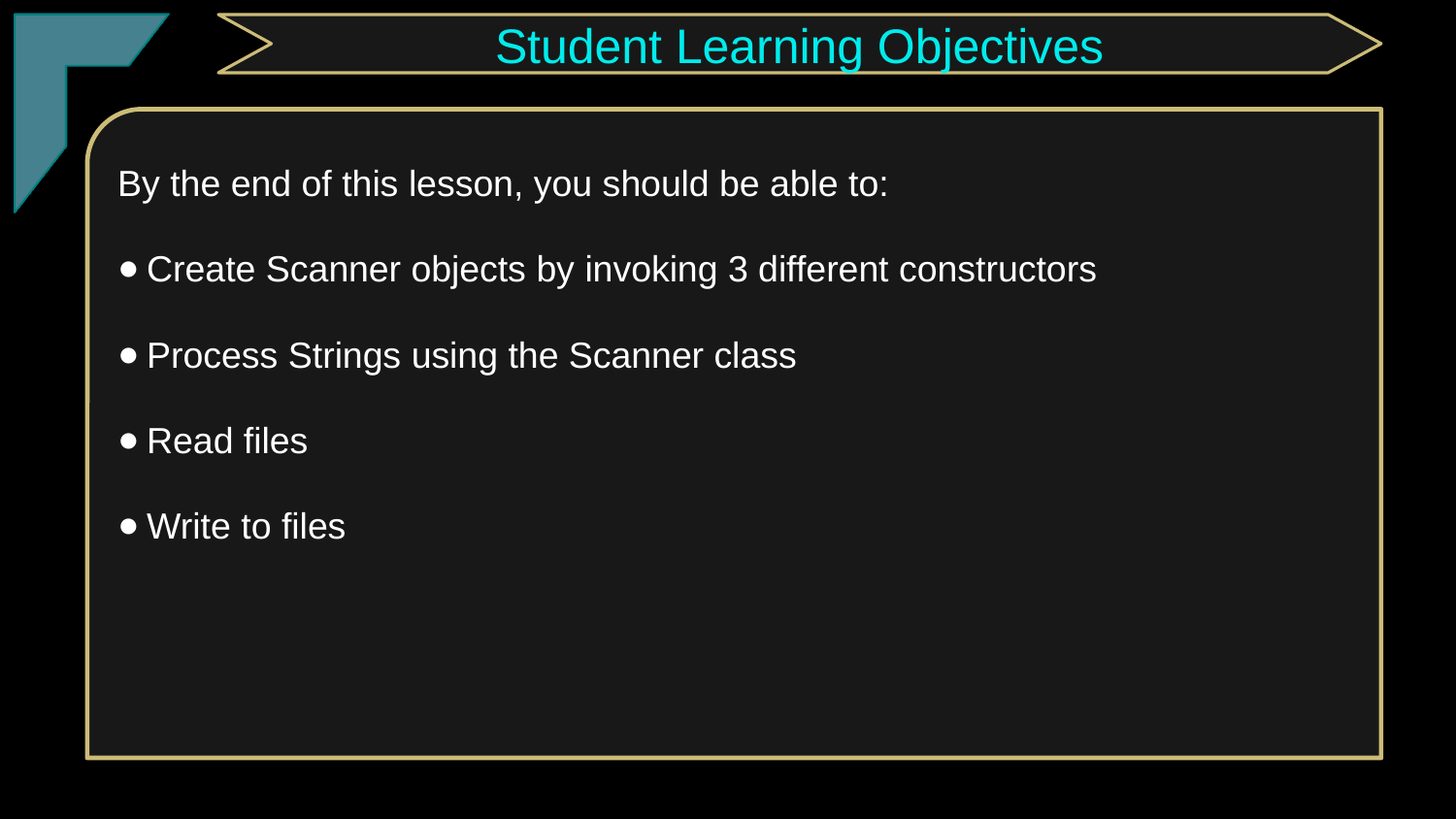

TClark
Student Learning Objectives
By the end of this lesson, you should be able to:
Create Scanner objects by invoking 3 different constructors
Process Strings using the Scanner class
Read files
Write to files